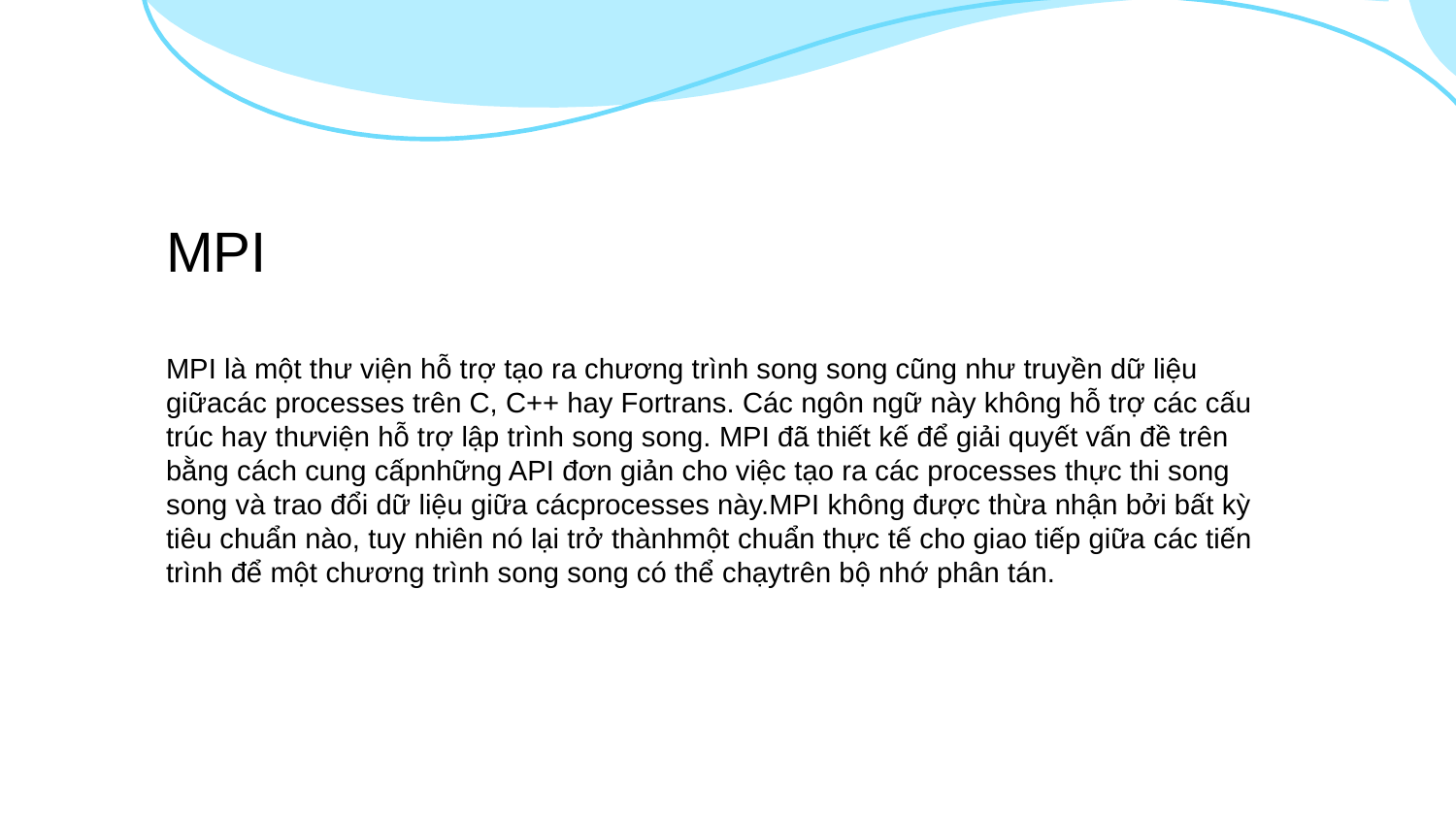

MPI
MPI là một thư viện hỗ trợ tạo ra chương trình song song cũng như truyền dữ liệu giữacác processes trên C, C++ hay Fortrans. Các ngôn ngữ này không hỗ trợ các cấu trúc hay thưviện hỗ trợ lập trình song song. MPI đã thiết kế để giải quyết vấn đề trên bằng cách cung cấpnhững API đơn giản cho việc tạo ra các processes thực thi song song và trao đổi dữ liệu giữa cácprocesses này.MPI không được thừa nhận bởi bất kỳ tiêu chuẩn nào, tuy nhiên nó lại trở thànhmột chuẩn thực tế cho giao tiếp giữa các tiến trình để một chương trình song song có thể chạytrên bộ nhớ phân tán.